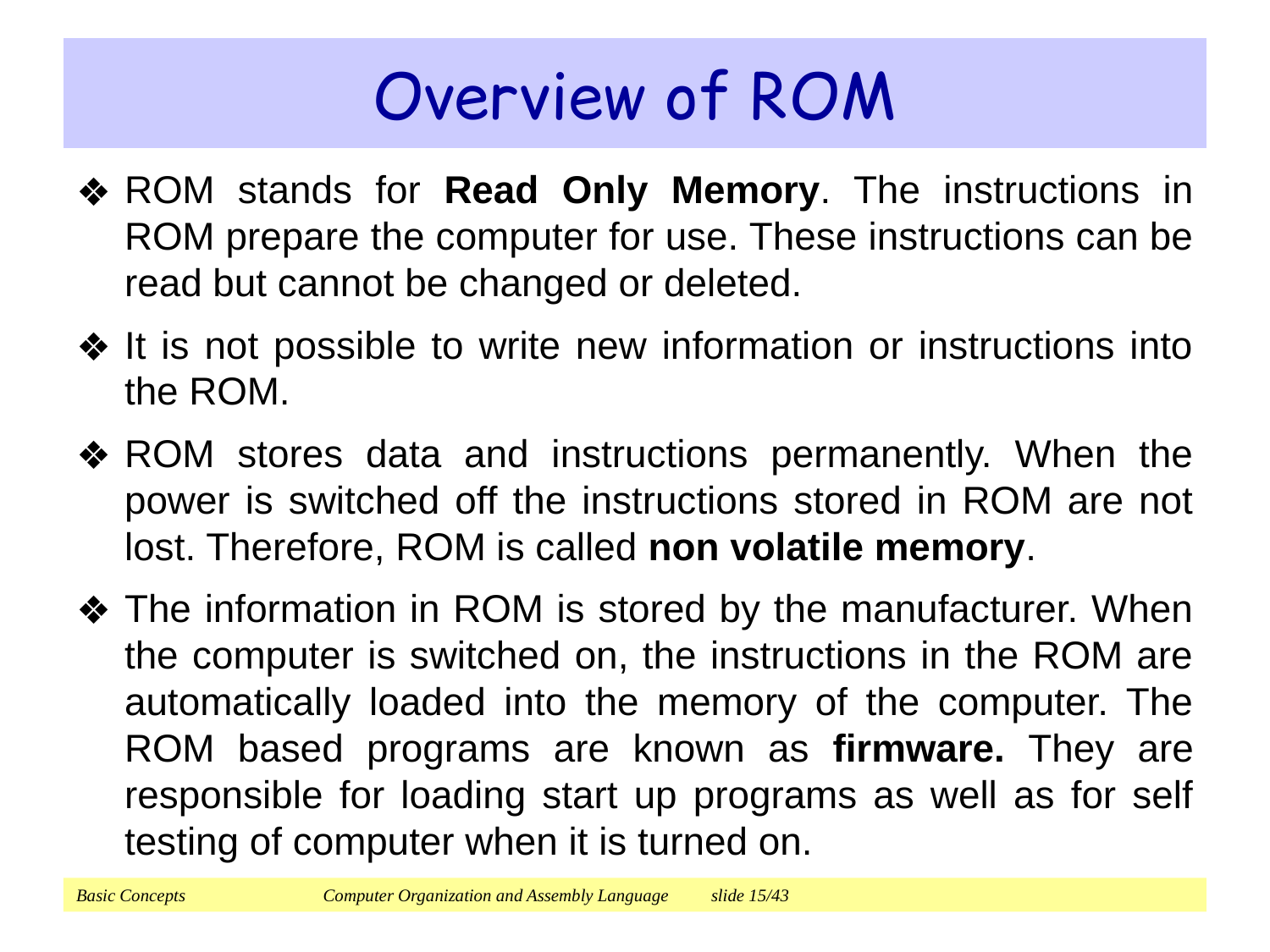

# Overview of ROM
ROM stands for Read Only Memory. The instructions in ROM prepare the computer for use. These instructions can be read but cannot be changed or deleted.
It is not possible to write new information or instructions into the ROM.
ROM stores data and instructions permanently. When the power is switched off the instructions stored in ROM are not lost. Therefore, ROM is called non volatile memory.
The information in ROM is stored by the manufacturer. When the computer is switched on, the instructions in the ROM are automatically loaded into the memory of the computer. The ROM based programs are known as firmware. They are responsible for loading start up programs as well as for self testing of computer when it is turned on.